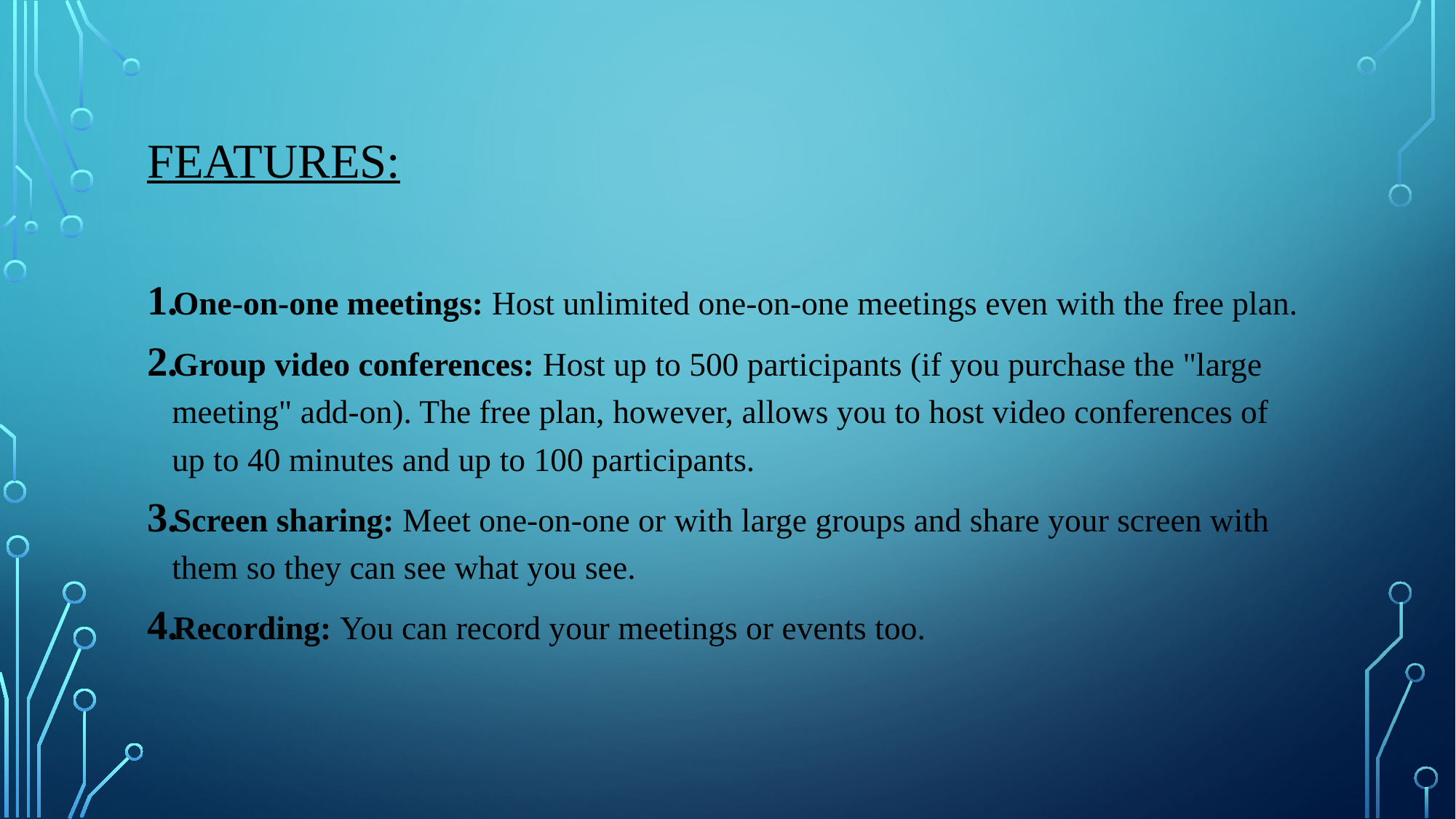

# features:
One-on-one meetings: Host unlimited one-on-one meetings even with the free plan.
Group video conferences: Host up to 500 participants (if you purchase the "large meeting" add-on). The free plan, however, allows you to host video conferences of up to 40 minutes and up to 100 participants.
Screen sharing: Meet one-on-one or with large groups and share your screen with them so they can see what you see.
Recording: You can record your meetings or events too.